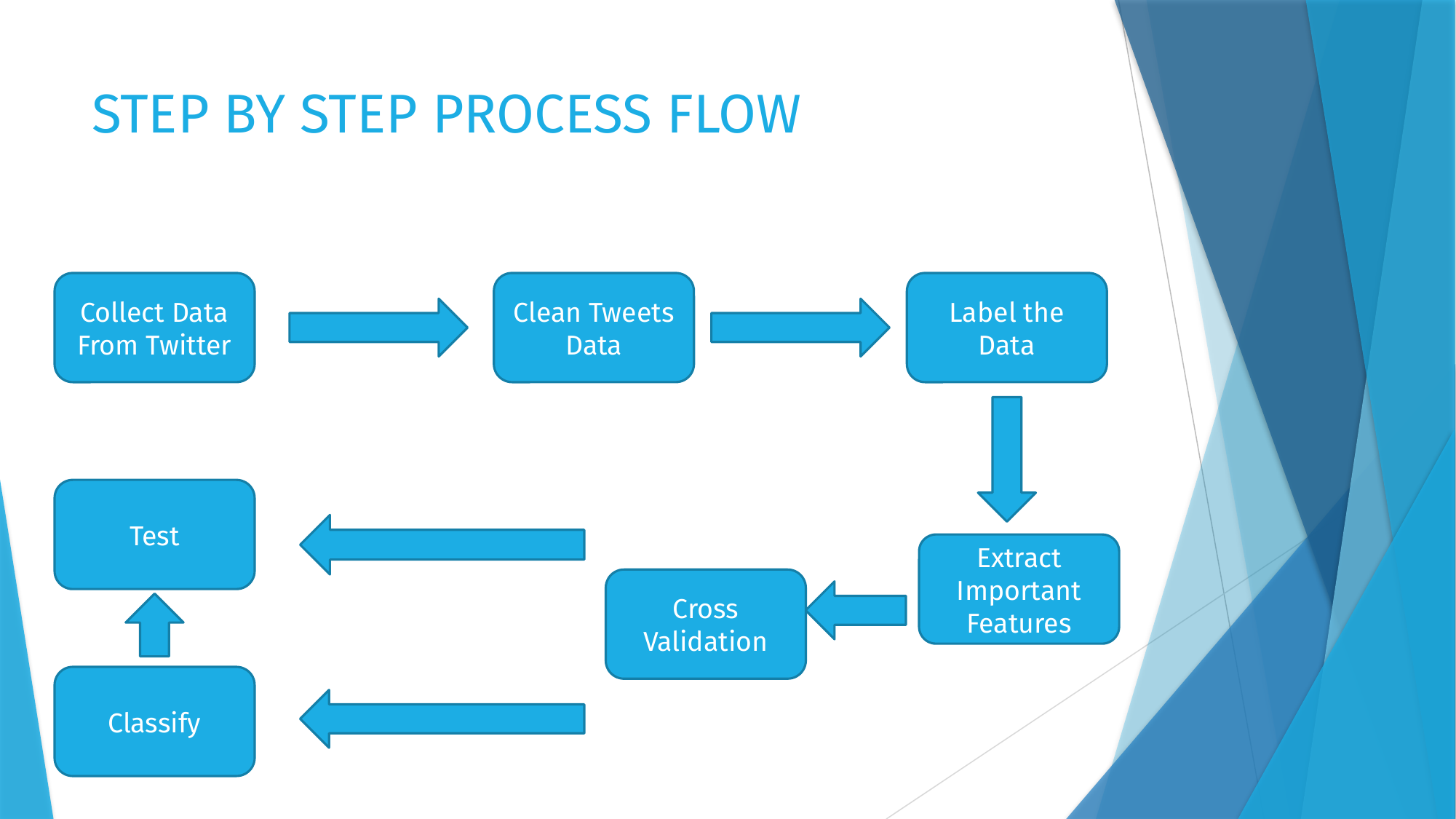

# STEP BY STEP PROCESS FLOW

Collect Data From Twitter
Clean Tweets Data
Label the Data

Test

Extract Important Features
Cross Validation

Classify